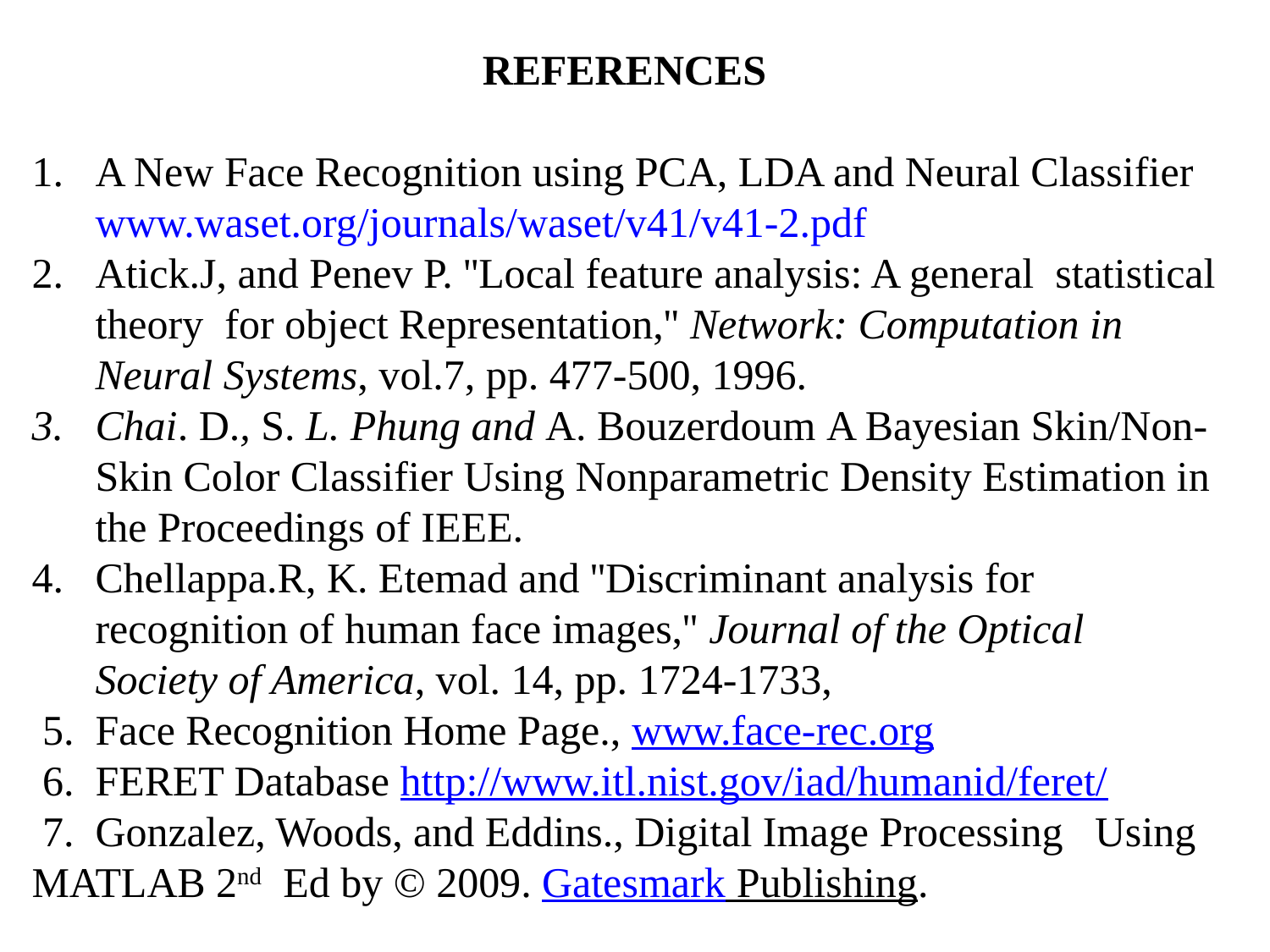

REFERENCES

A New Face Recognition using PCA, LDA and Neural Classifier   www.waset.org/journals/waset/v41/v41-2.pdf
Atick.J, and Penev P. ''Local feature analysis: A general  statistical theory  for object Representation,'' Network: Computation in Neural Systems, vol.7, pp. 477-500, 1996.
Chai. D., S. L. Phung and A. Bouzerdoum A Bayesian Skin/Non- Skin Color Classifier Using Nonparametric Density Estimation in the Proceedings of IEEE.
Chellappa.R, K. Etemad and ''Discriminant analysis for recognition of human face images,'' Journal of the Optical Society of America, vol. 14, pp. 1724-1733,
 5.  Face Recognition Home Page., www.face-rec.org
 6.  FERET Database http://www.itl.nist.gov/iad/humanid/feret/
 7.  Gonzalez, Woods, and Eddins., Digital Image Processing   Using MATLAB 2nd  Ed by © 2009. Gatesmark Publishing.